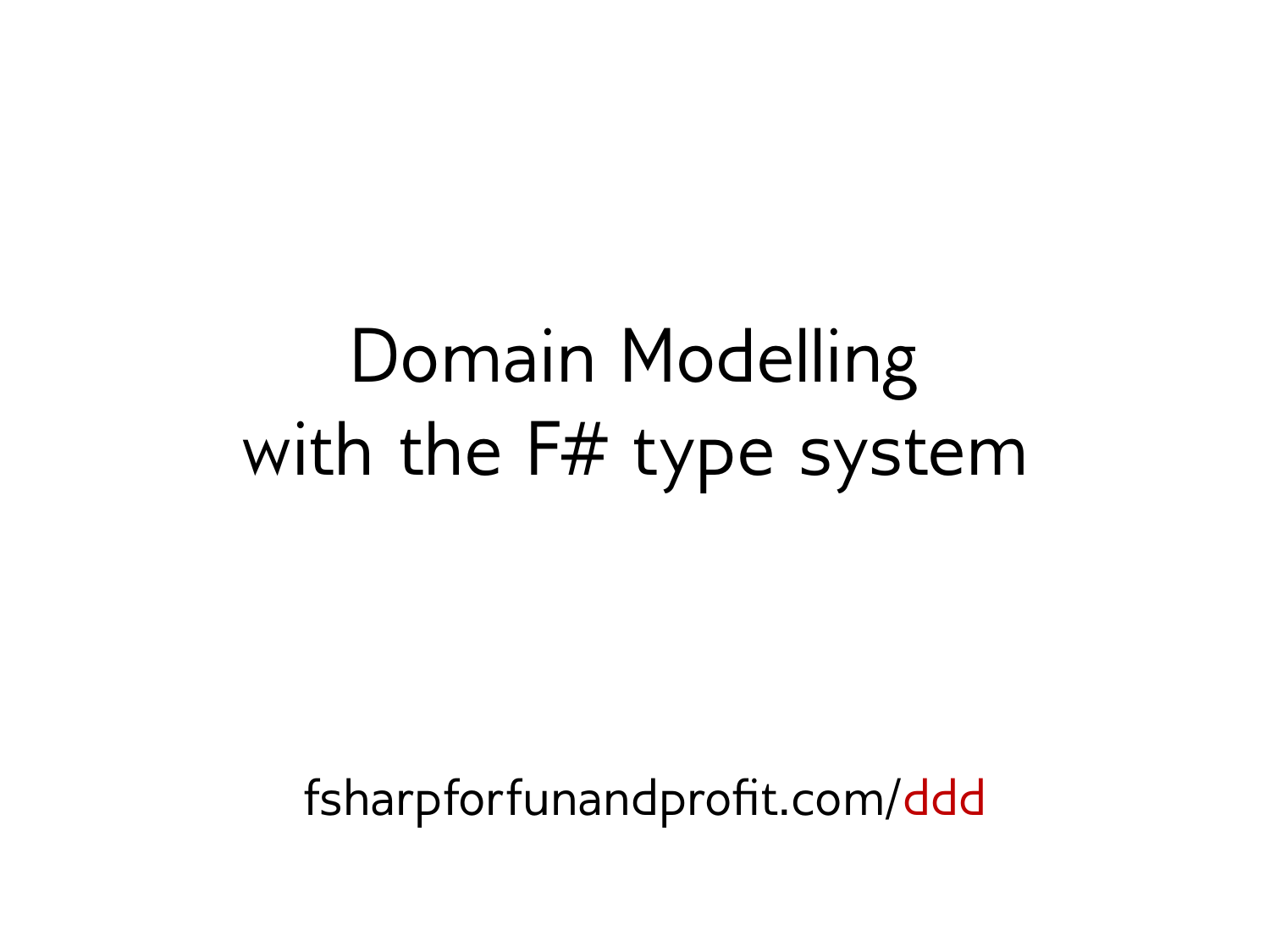

# Domain Modelling with the F# type system
fsharpforfunandprofit.com/ddd